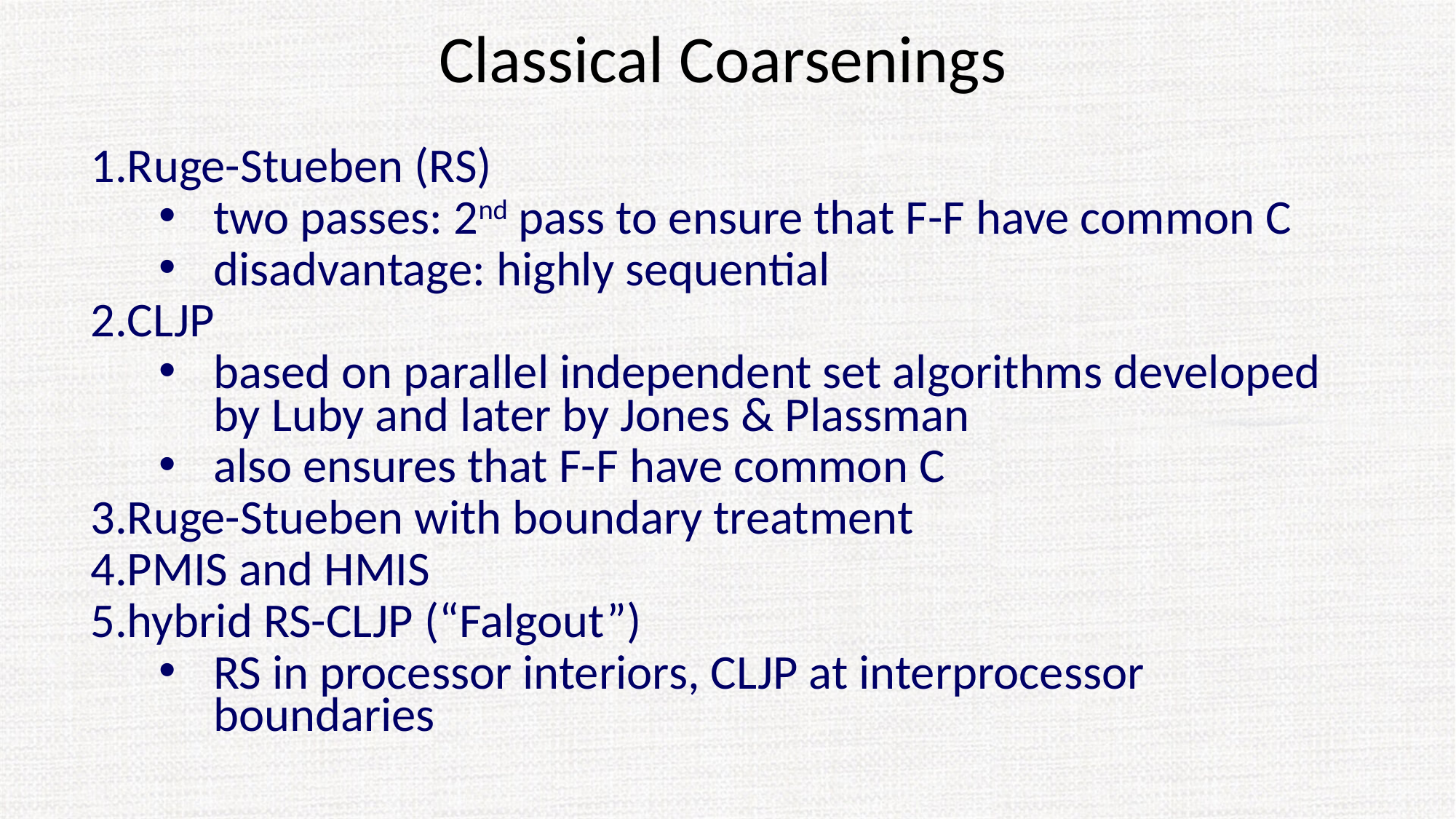

# Classical Coarsenings
Ruge-Stueben (RS)
two passes: 2nd pass to ensure that F-F have common C
disadvantage: highly sequential
CLJP
based on parallel independent set algorithms developed by Luby and later by Jones & Plassman
also ensures that F-F have common C
Ruge-Stueben with boundary treatment
PMIS and HMIS
hybrid RS-CLJP (“Falgout”)
RS in processor interiors, CLJP at interprocessor boundaries